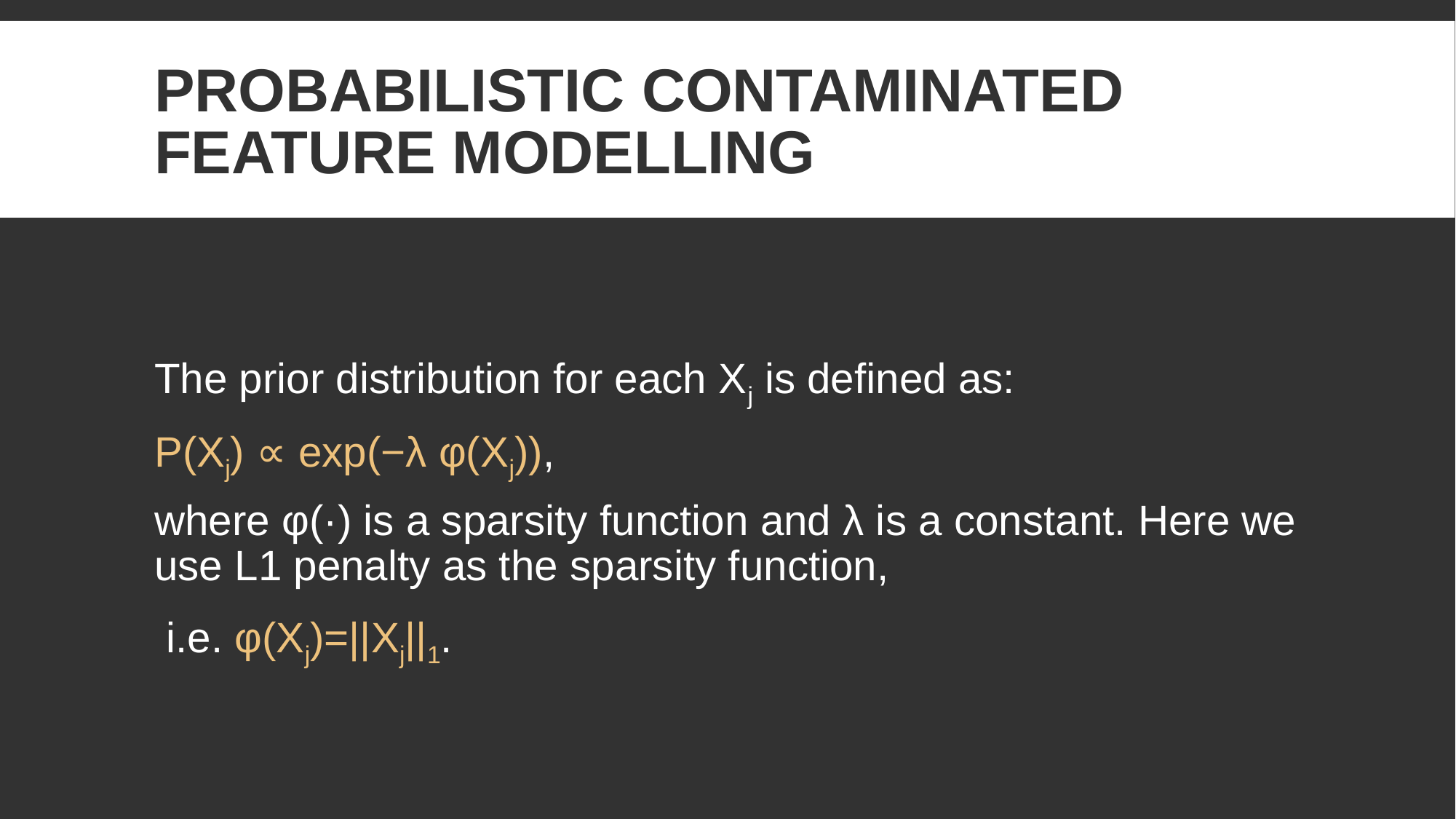

# Probabilistic contaminated feature modelling
The prior distribution for each Xj is deﬁned as:
P(Xj) ∝ exp(−λ φ(Xj)),
where φ(·) is a sparsity function and λ is a constant. Here we use L1 penalty as the sparsity function,
 i.e. φ(Xj)=||Xj||1.